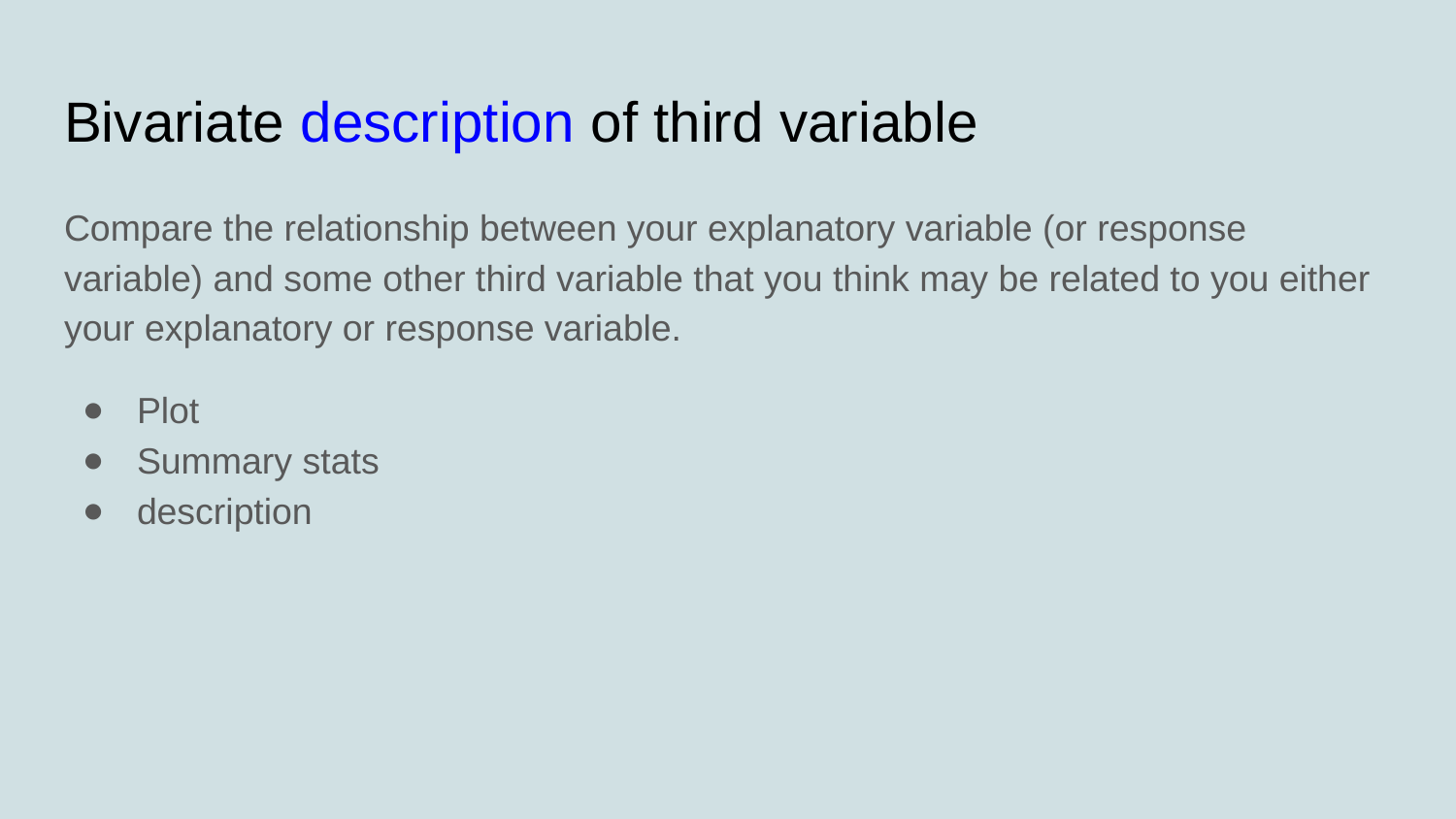

# Bivariate description of third variable
Compare the relationship between your explanatory variable (or response variable) and some other third variable that you think may be related to you either your explanatory or response variable.
Plot
Summary stats
description